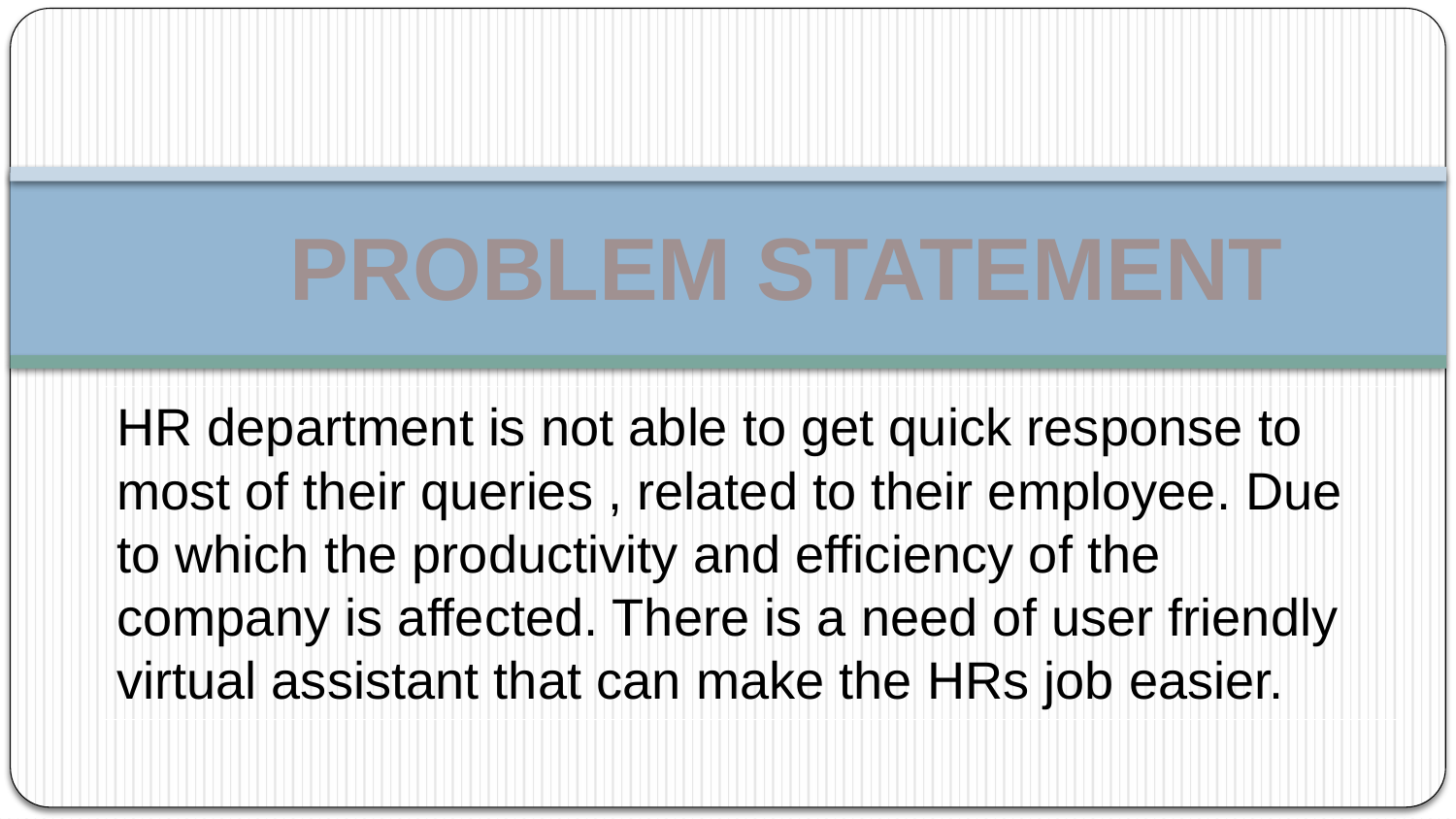

# PROBLEM STATEMENT
HR department is not able to get quick response to most of their queries , related to their employee. Due to which the productivity and efficiency of the company is affected. There is a need of user friendly virtual assistant that can make the HRs job easier.